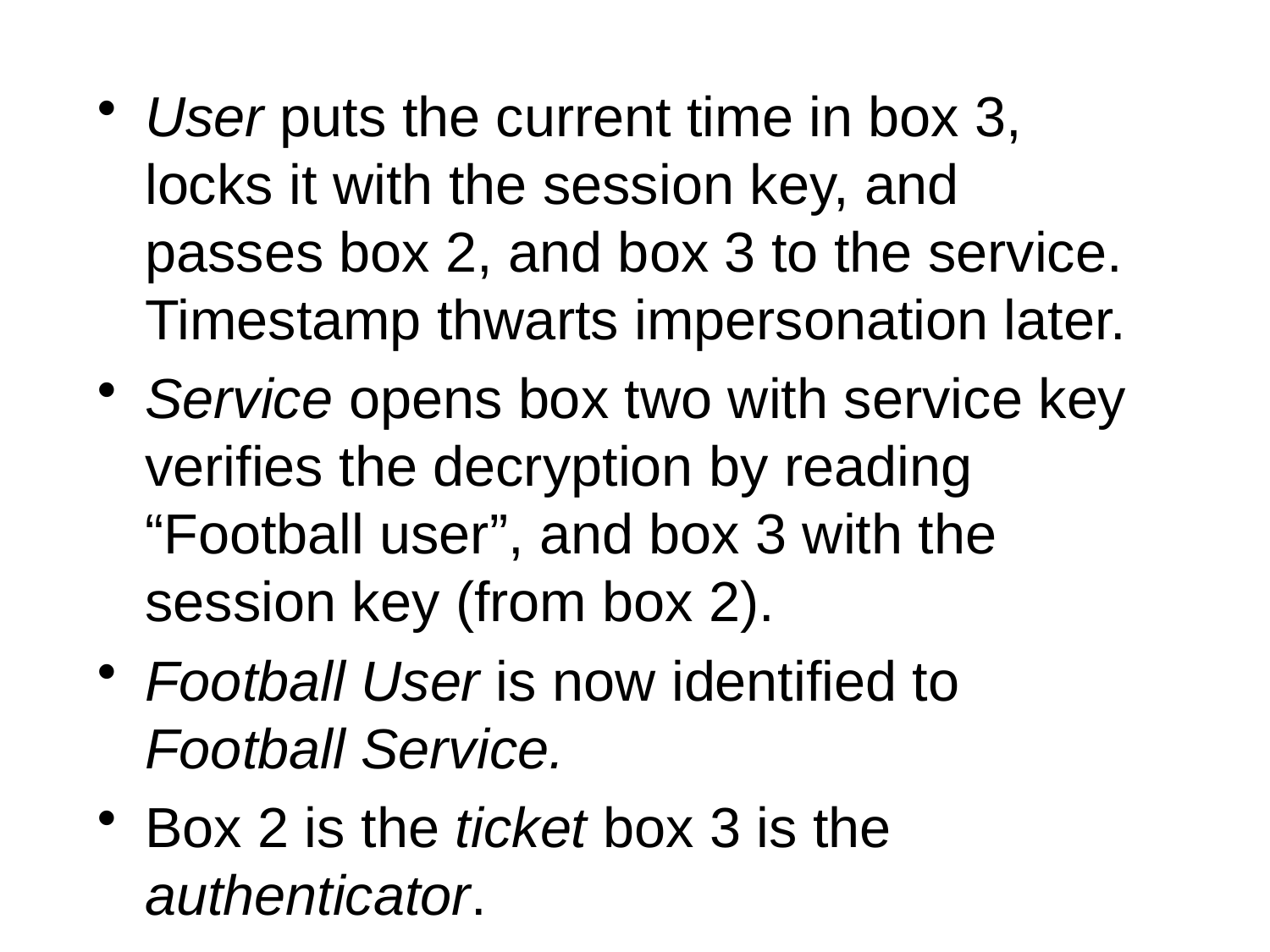

User puts the current time in box 3, locks it with the session key, and passes box 2, and box 3 to the service. Timestamp thwarts impersonation later.
Service opens box two with service key verifies the decryption by reading “Football user”, and box 3 with the session key (from box 2).
Football User is now identified to Football Service.
Box 2 is the ticket box 3 is the authenticator.
Other kerberos topics: Ticket granting server, cross-realm authentication.
Thanks Brian Tung for notes on Kerberos.